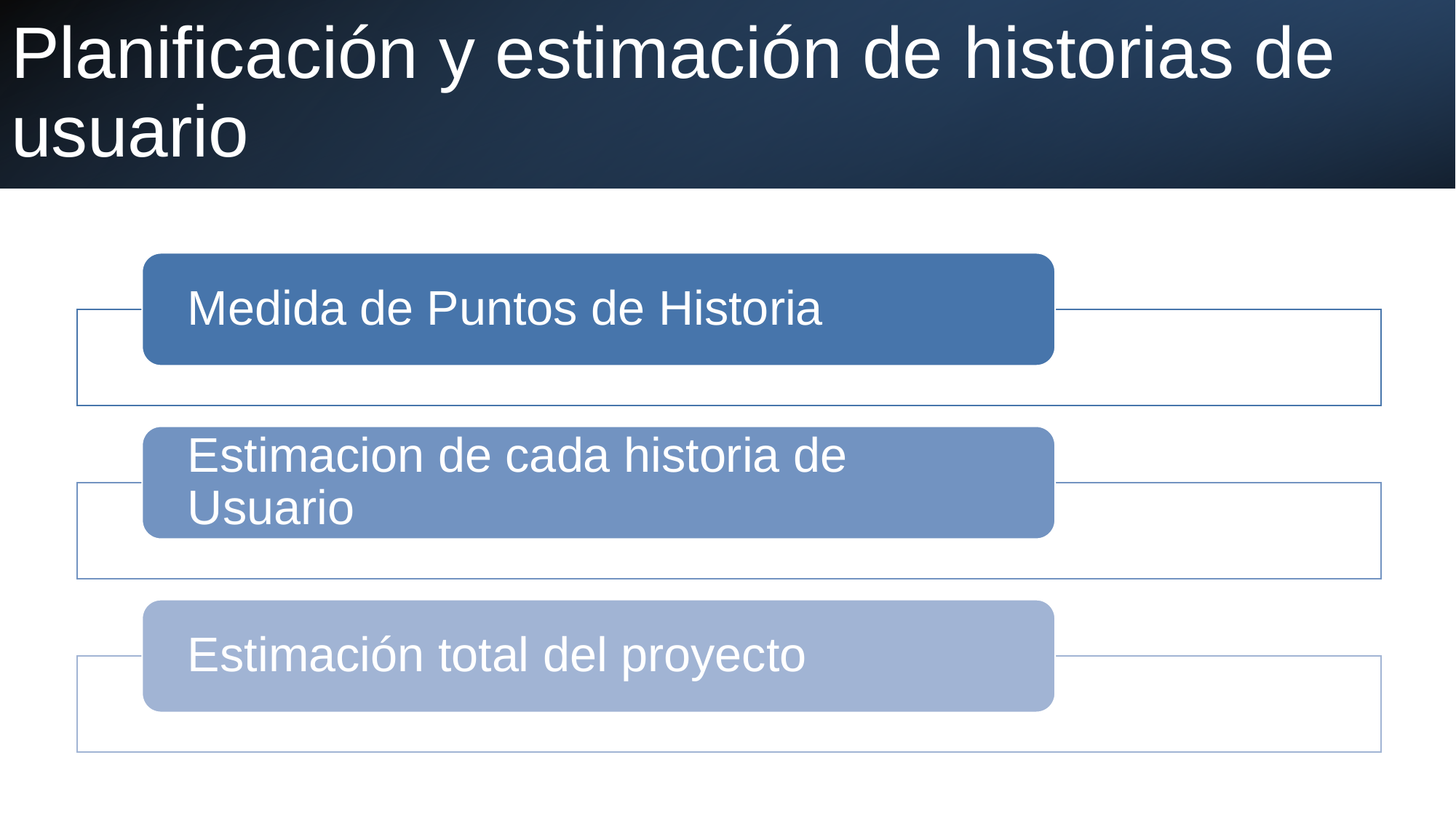

# Planificación y estimación de historias de usuario
Medida de Puntos de Historia
Estimacion de cada historia de Usuario
Estimación total del proyecto
Planificación y estimación de historias